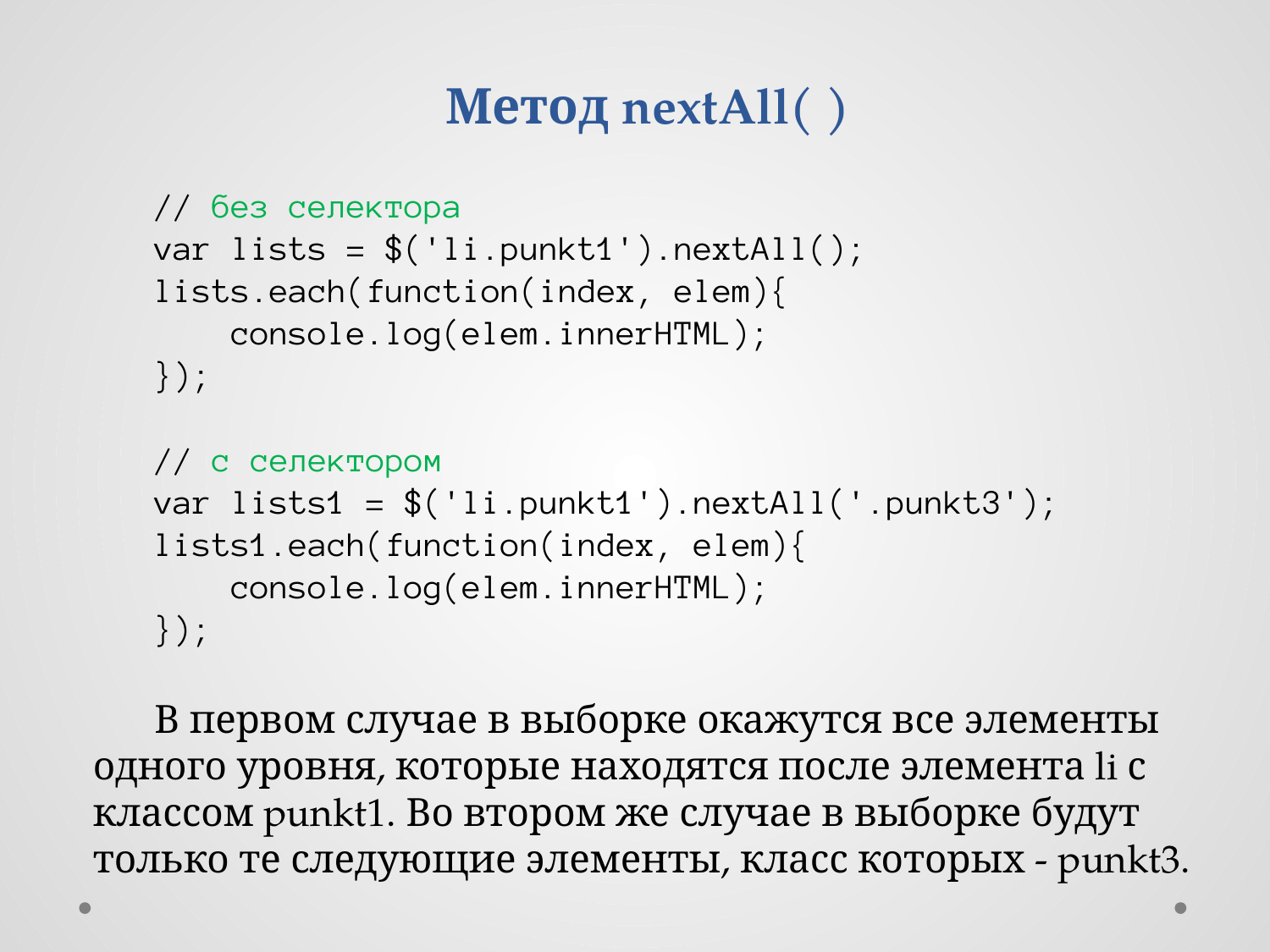

Метод nextAll( )
// без селектора
var lists = $('li.punkt1').nextAll();
lists.each(function(index, elem){
    console.log(elem.innerHTML);
});

// c селектором
var lists1 = $('li.punkt1').nextAll('.punkt3');
lists1.each(function(index, elem){
    console.log(elem.innerHTML);
});

В первом случае в выборке окажутся все элементы одного уровня, которые находятся после элемента li с классом punkt1. Во втором же случае в выборке будут только те следующие элементы, класс которых - punkt3.